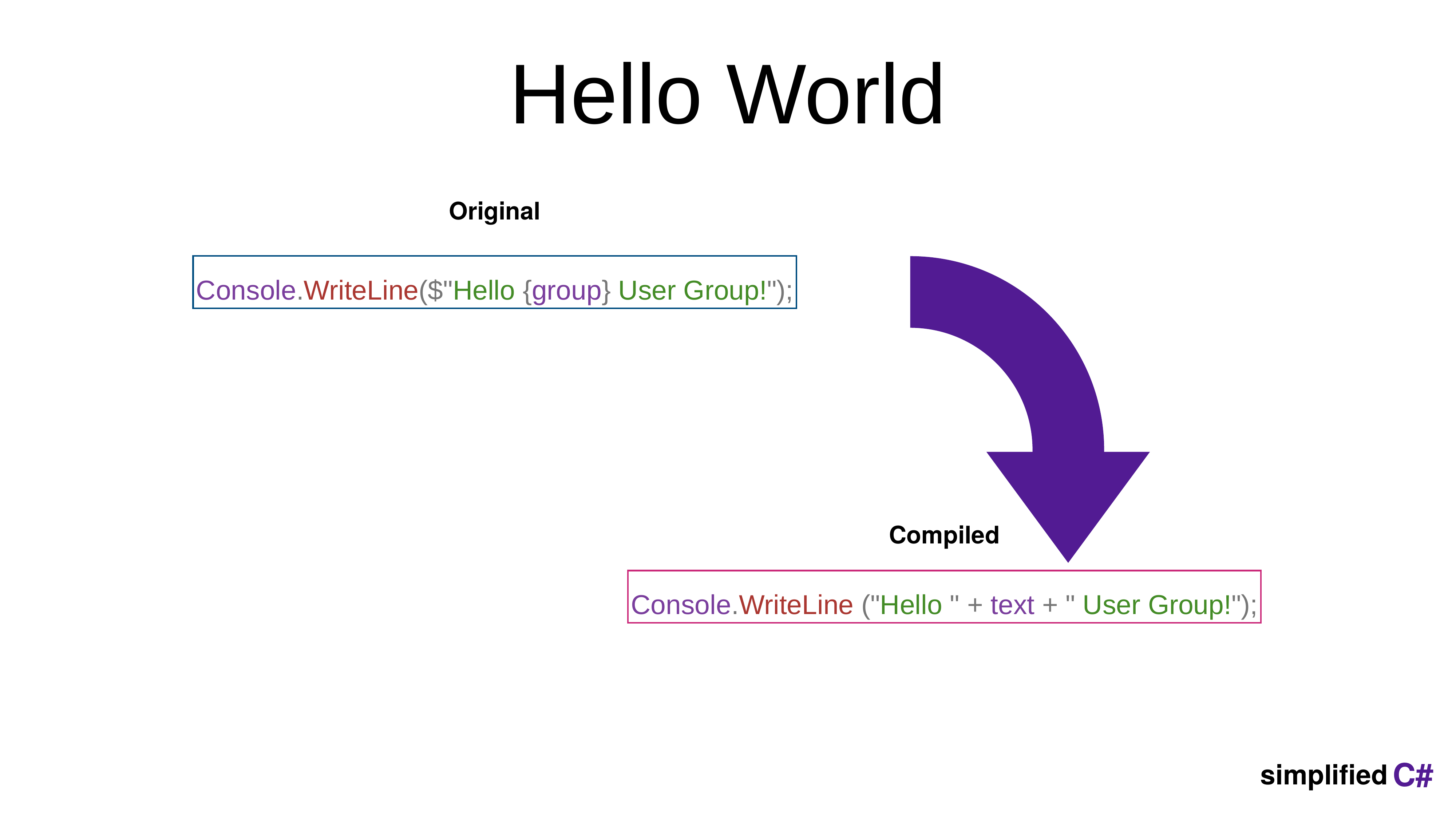

# Hello World
Original

Console.WriteLine($"Hello {group} User Group!");
Compiled
Console.WriteLine ("Hello " + text + " User Group!");
C#
simplified